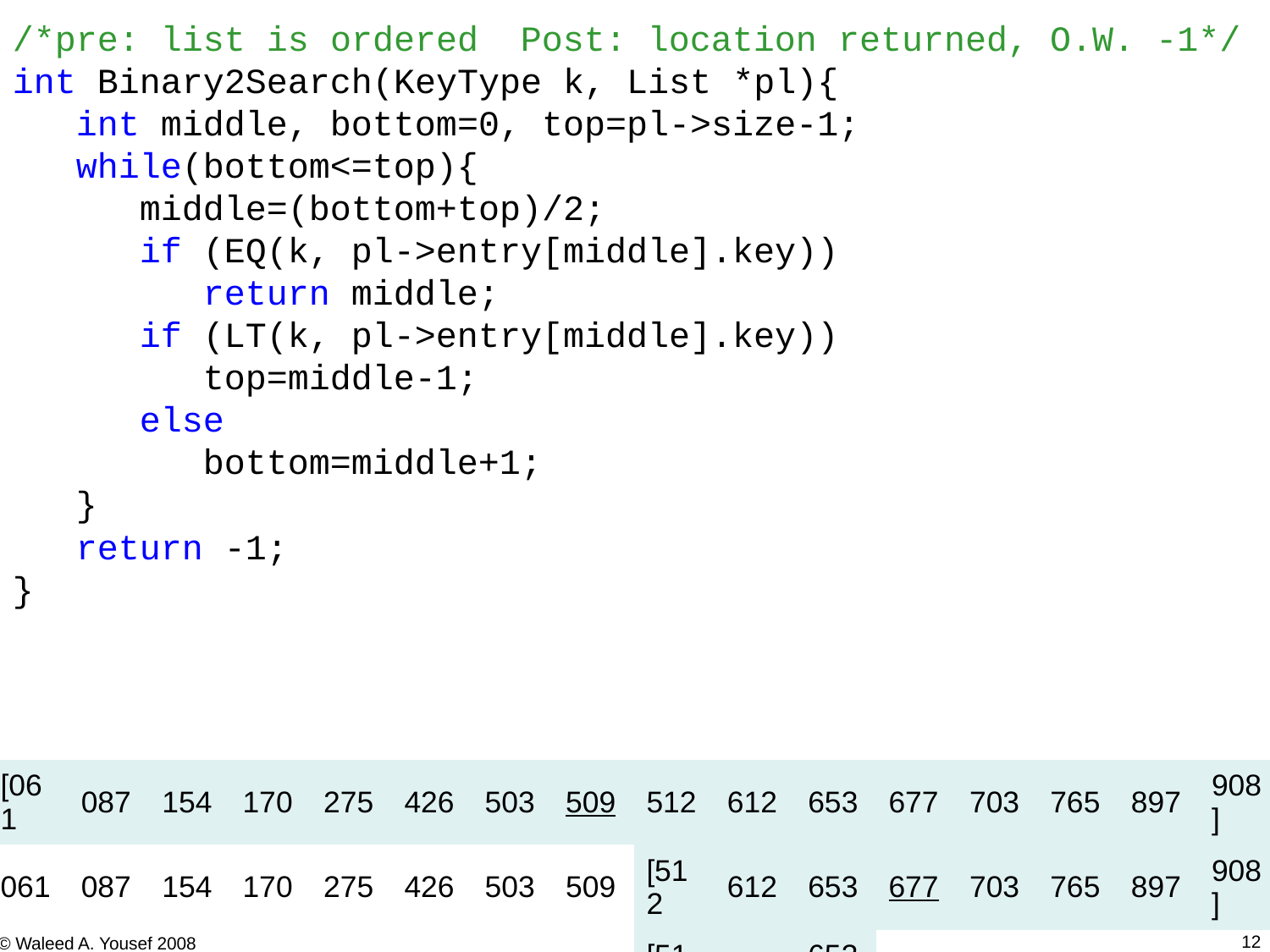

/*pre: list is ordered	Post: location returned, O.W. -1*/
int Binary2Search(KeyType k, List *pl){
   int middle, bottom=0, top=pl->size-1;
   while(bottom<=top){
	middle=(bottom+top)/2;
	if (EQ(k, pl->entry[middle].key))
	   return middle;
	if (LT(k, pl->entry[middle].key))
	   top=middle-1;
	else
	   bottom=middle+1;
   }
   return -1;
}
| [061 | 087 | 154 | 170 | 275 | 426 | 503 | 509 | 512 | 612 | 653 | 677 | 703 | 765 | 897 | 908] |
| --- | --- | --- | --- | --- | --- | --- | --- | --- | --- | --- | --- | --- | --- | --- | --- |
| 061 | 087 | 154 | 170 | 275 | 426 | 503 | 509 | [512 | 612 | 653 | 677 | 703 | 765 | 897 | 908] |
| 061 | 087 | 154 | 170 | 275 | 426 | 503 | 509 | [512 | 612 | 653] | 677 | 703 | 765 | 897 | 908 |
12
© Waleed A. Yousef 2008